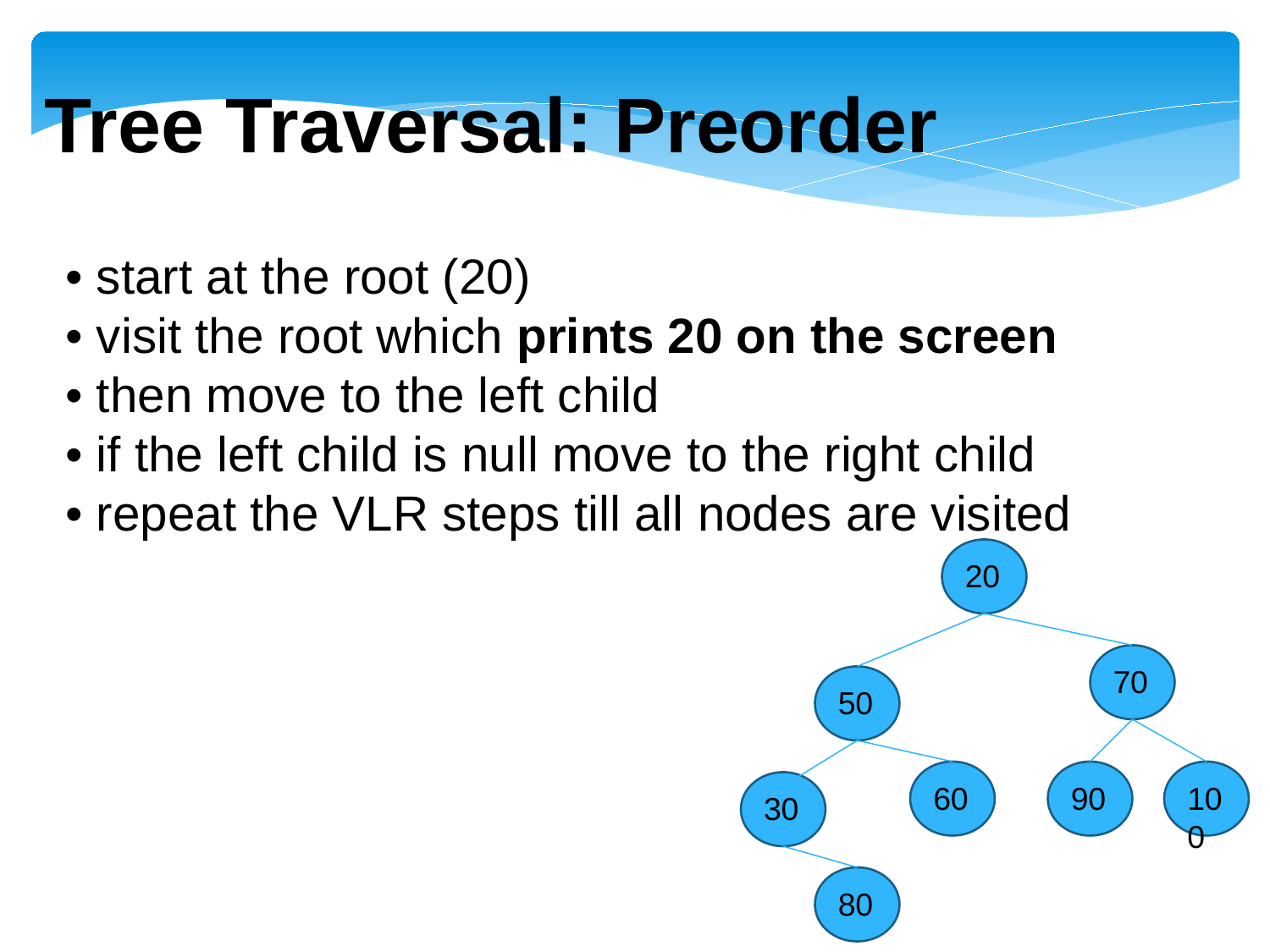

Tree Traversal: Preorder
• start at the root (20)
• visit the root which prints 20 on the screen
• then move to the left child
• if the left child is null move to the right child
• repeat the VLR steps till all nodes are visited

20

70

50

60

90

100

30

80